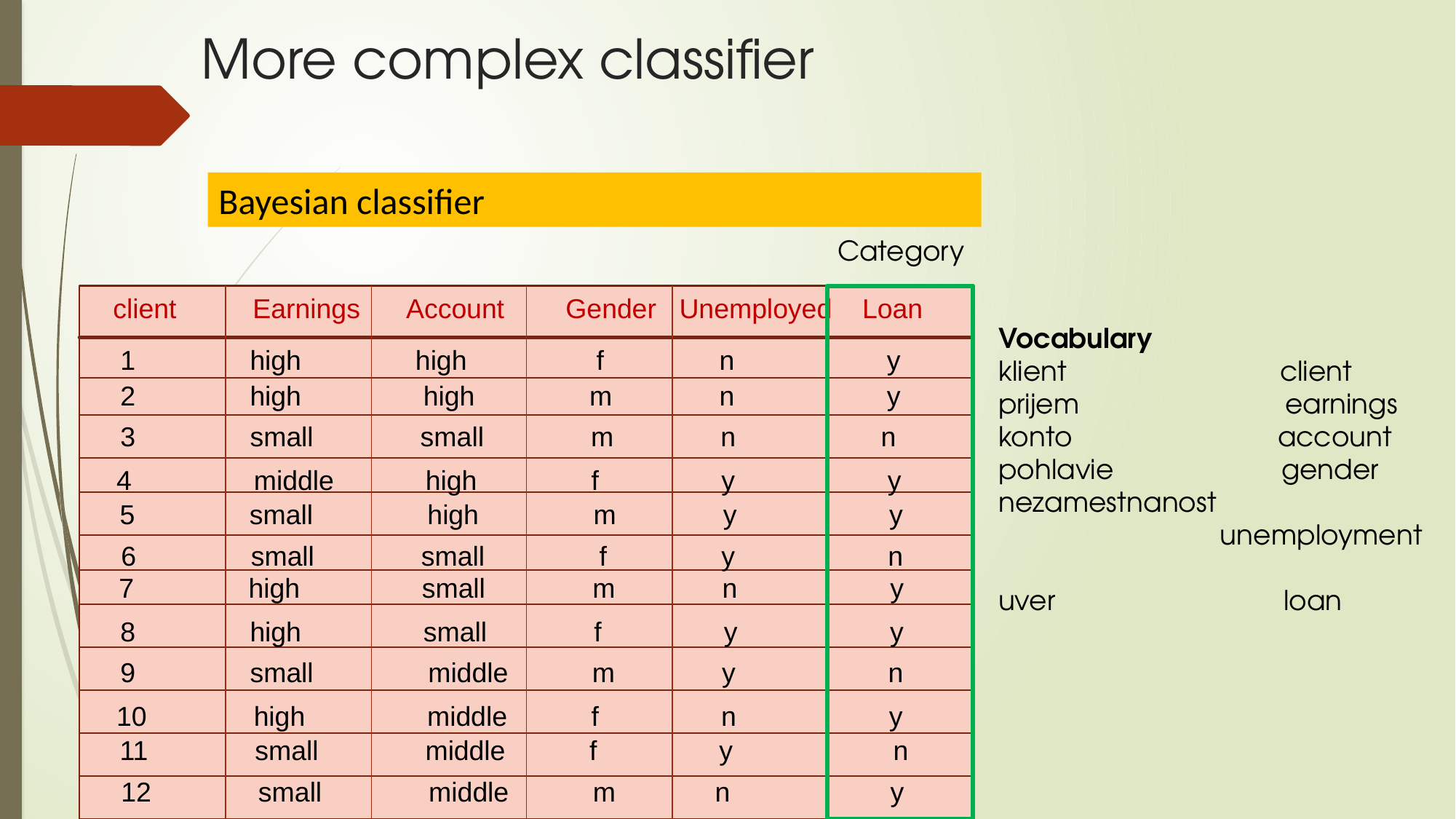

# More complex classifier
Bayesian classifier
Category

   client          Earnings      Account        Gender   Unemployed    Loan
   1               high               high                 f               n                    y
   2               high                high               m              n                    y
   3               small              small              m              n                   n
   4                middle            high               f                y                    y
   5               small               high               m              y                    y
   6               small              small               f               y                    n
   7               high                small              m              n                    y
   8               high                small              f                y                    y
   9               small               middle           m              y                    n
   10              high                middle           f                n                    y
   11              small              middle           f                y                     n
   12              small              middle           m             n                     y
Vocabulary
klient                            client
prijem                           earnings
konto                           account
pohlavie                      gender
nezamestnanost
                             unemployment

uver                              loan